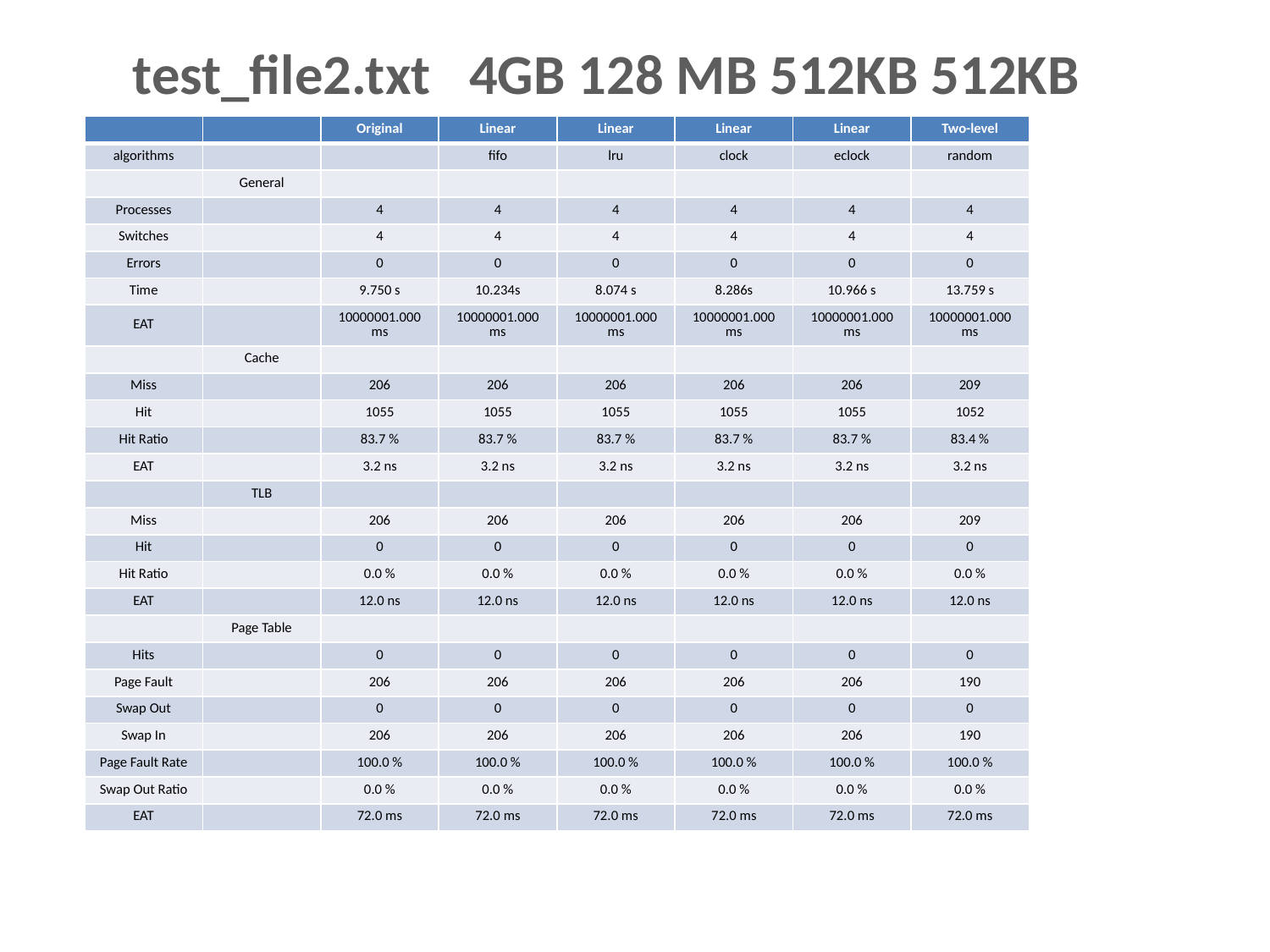

test_file2.txt   4GB 128 MB 512KB 512KB
|  |  | Original | Linear | Linear | Linear | Linear | Two-level |
| --- | --- | --- | --- | --- | --- | --- | --- |
| algorithms |  |  | fifo | lru | clock | eclock | random |
|  | General |  |  |  |  |  |  |
| Processes |  | 4 | 4 | 4 | 4 | 4 | 4 |
| Switches |  | 4 | 4 | 4 | 4 | 4 | 4 |
| Errors |  | 0 | 0 | 0 | 0 | 0 | 0 |
| Time |  | 9.750 s | 10.234s | 8.074 s | 8.286s | 10.966 s | 13.759 s |
| EAT |  | 10000001.000 ms | 10000001.000 ms | 10000001.000 ms | 10000001.000 ms | 10000001.000 ms | 10000001.000 ms |
|  | Cache |  |  |  |  |  |  |
| Miss |  | 206 | 206 | 206 | 206 | 206 | 209 |
| Hit |  | 1055 | 1055 | 1055 | 1055 | 1055 | 1052 |
| Hit Ratio |  | 83.7 % | 83.7 % | 83.7 % | 83.7 % | 83.7 % | 83.4 % |
| EAT |  | 3.2 ns | 3.2 ns | 3.2 ns | 3.2 ns | 3.2 ns | 3.2 ns |
|  | TLB |  |  |  |  |  |  |
| Miss |  | 206 | 206 | 206 | 206 | 206 | 209 |
| Hit |  | 0 | 0 | 0 | 0 | 0 | 0 |
| Hit Ratio |  | 0.0 % | 0.0 % | 0.0 % | 0.0 % | 0.0 % | 0.0 % |
| EAT |  | 12.0 ns | 12.0 ns | 12.0 ns | 12.0 ns | 12.0 ns | 12.0 ns |
|  | Page Table |  |  |  |  |  |  |
| Hits |  | 0 | 0 | 0 | 0 | 0 | 0 |
| Page Fault |  | 206 | 206 | 206 | 206 | 206 | 190 |
| Swap Out |  | 0 | 0 | 0 | 0 | 0 | 0 |
| Swap In |  | 206 | 206 | 206 | 206 | 206 | 190 |
| Page Fault Rate |  | 100.0 % | 100.0 % | 100.0 % | 100.0 % | 100.0 % | 100.0 % |
| Swap Out Ratio |  | 0.0 % | 0.0 % | 0.0 % | 0.0 % | 0.0 % | 0.0 % |
| EAT |  | 72.0 ms | 72.0 ms | 72.0 ms | 72.0 ms | 72.0 ms | 72.0 ms |